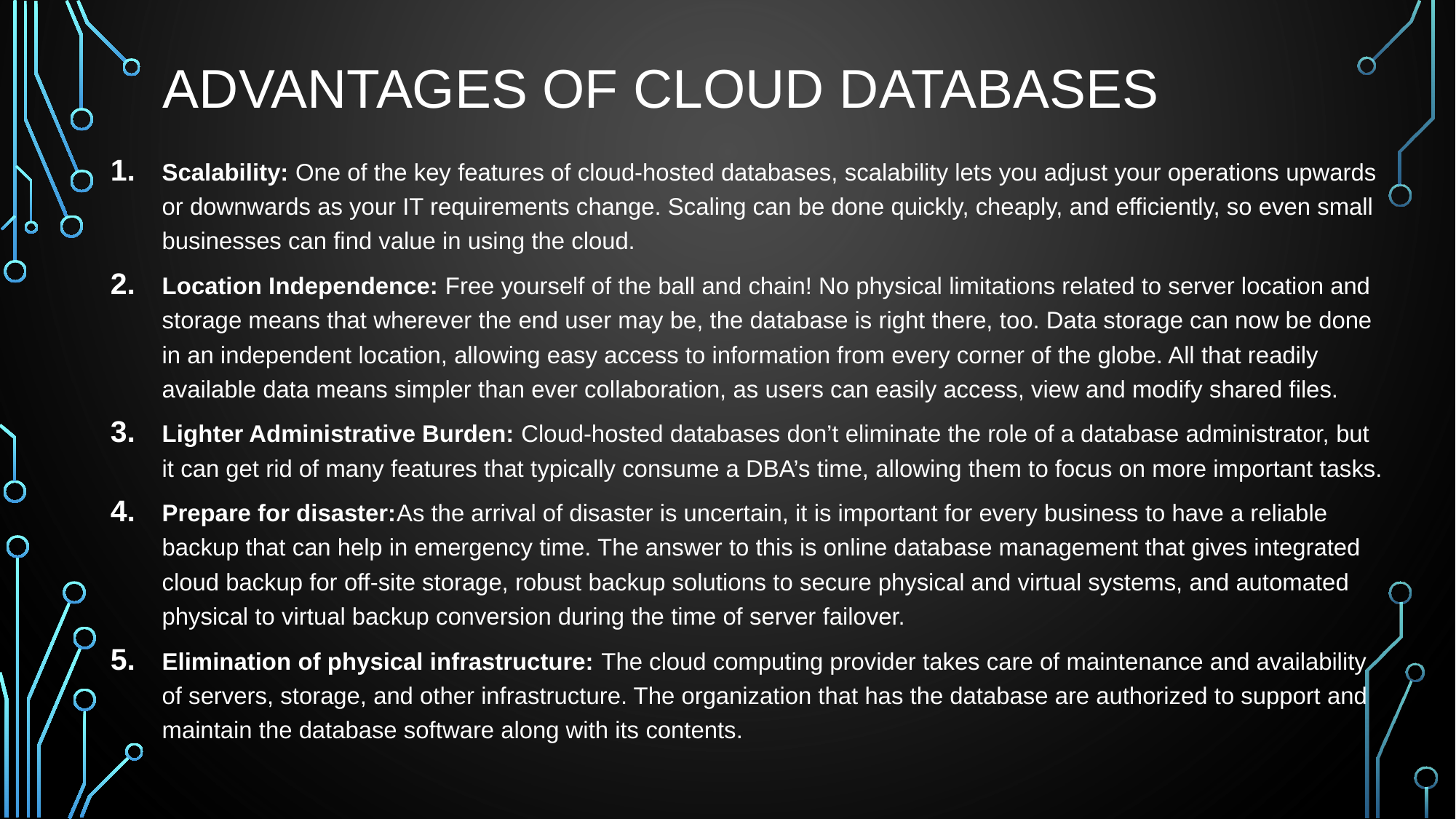

# Advantages of Cloud Databases
Scalability: One of the key features of cloud-hosted databases, scalability lets you adjust your operations upwards or downwards as your IT requirements change. Scaling can be done quickly, cheaply, and efficiently, so even small businesses can find value in using the cloud.
Location Independence: Free yourself of the ball and chain! No physical limitations related to server location and storage means that wherever the end user may be, the database is right there, too. Data storage can now be done in an independent location, allowing easy access to information from every corner of the globe. All that readily available data means simpler than ever collaboration, as users can easily access, view and modify shared files.
Lighter Administrative Burden: Cloud-hosted databases don’t eliminate the role of a database administrator, but it can get rid of many features that typically consume a DBA’s time, allowing them to focus on more important tasks.
Prepare for disaster:As the arrival of disaster is uncertain, it is important for every business to have a reliable backup that can help in emergency time. The answer to this is online database management that gives integrated cloud backup for off-site storage, robust backup solutions to secure physical and virtual systems, and automated physical to virtual backup conversion during the time of server failover.
Elimination of physical infrastructure: The cloud computing provider takes care of maintenance and availability of servers, storage, and other infrastructure. The organization that has the database are authorized to support and maintain the database software along with its contents.